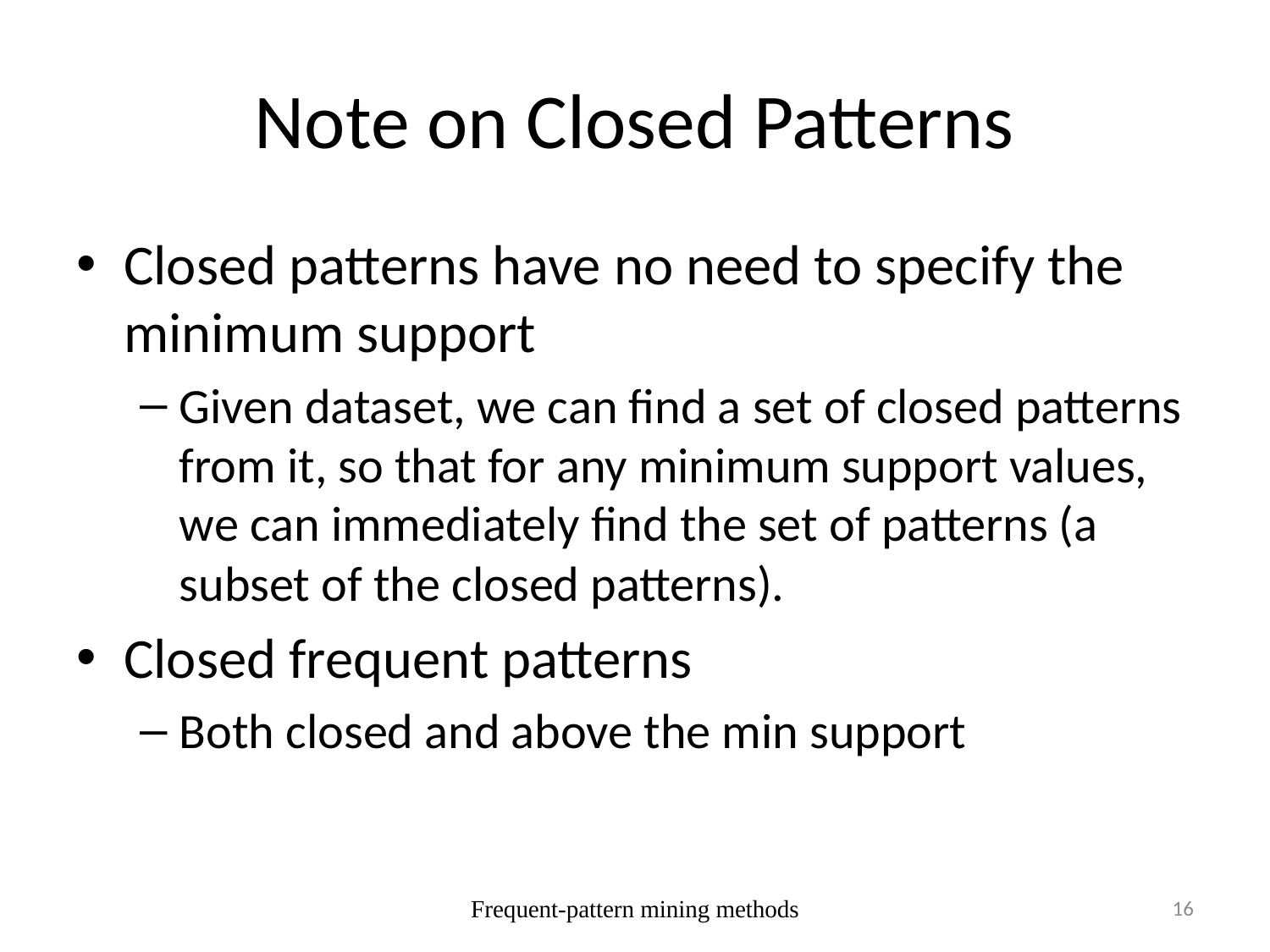

# Note on Closed Patterns
Closed patterns have no need to specify the minimum support
Given dataset, we can find a set of closed patterns from it, so that for any minimum support values, we can immediately find the set of patterns (a subset of the closed patterns).
Closed frequent patterns
Both closed and above the min support
Frequent-pattern mining methods
16